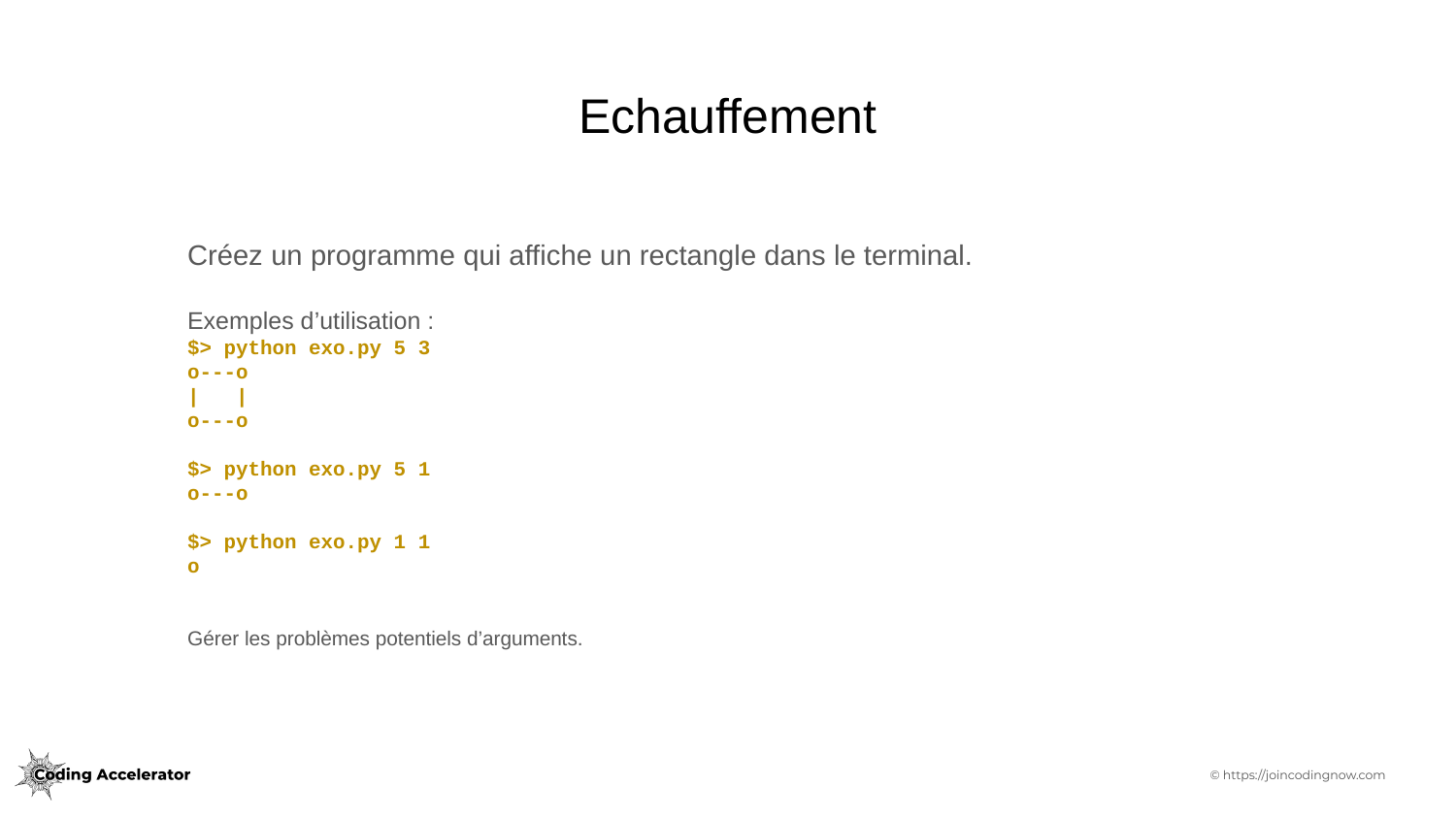

# Echauffement
Créez un programme qui affiche un rectangle dans le terminal.
Exemples d’utilisation :
$> python exo.py 5 3
o---o
|   |
o---o
$> python exo.py 5 1
o---o

$> python exo.py 1 1
o

Gérer les problèmes potentiels d’arguments.